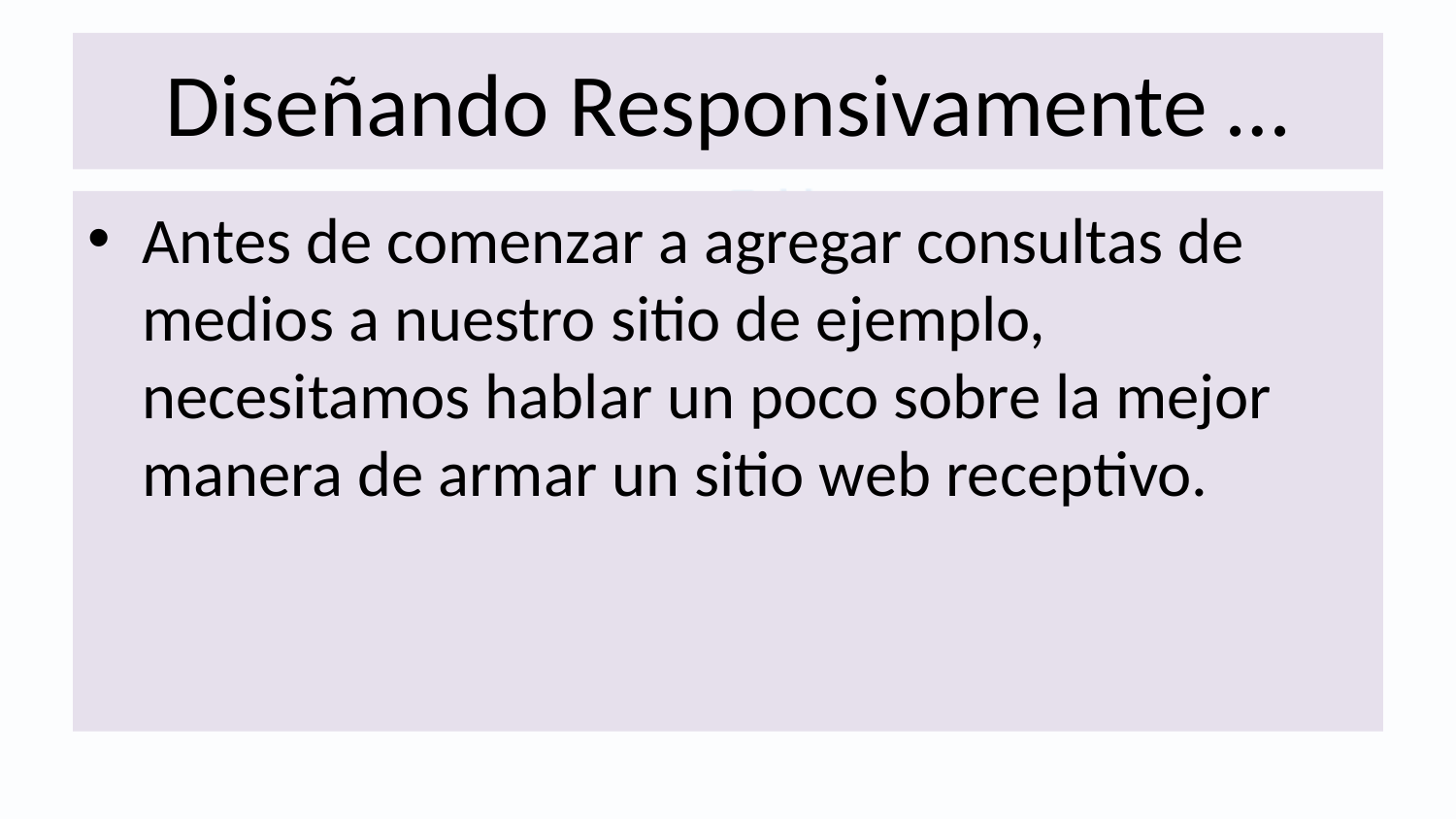

# Diseñando Responsivamente …
Antes de comenzar a agregar consultas de medios a nuestro sitio de ejemplo, necesitamos hablar un poco sobre la mejor manera de armar un sitio web receptivo.